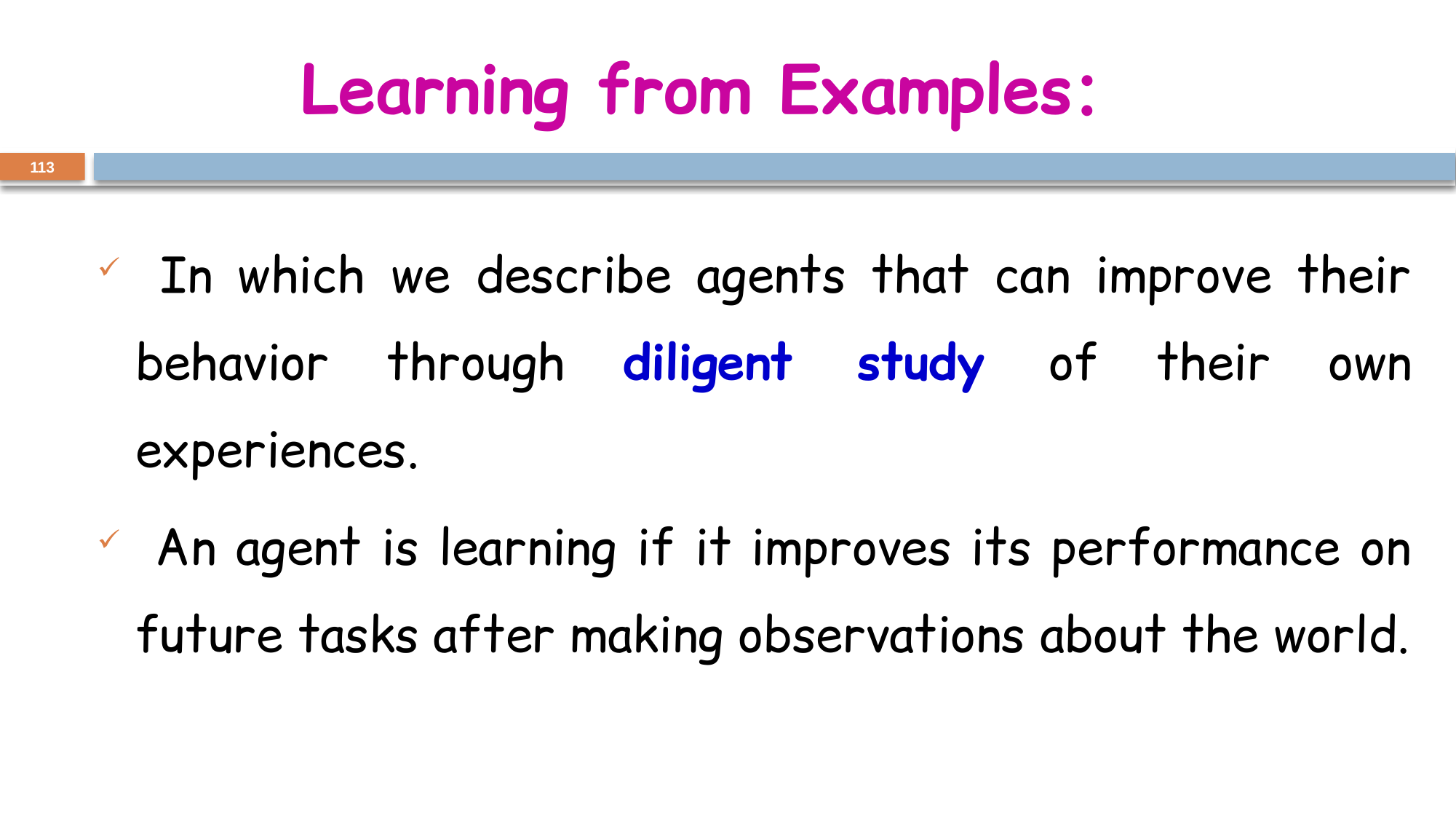

# Learning from Examples:
113
 In which we describe agents that can improve their behavior through diligent study of their own experiences.
 An agent is learning if it improves its performance on future tasks after making observations about the world.